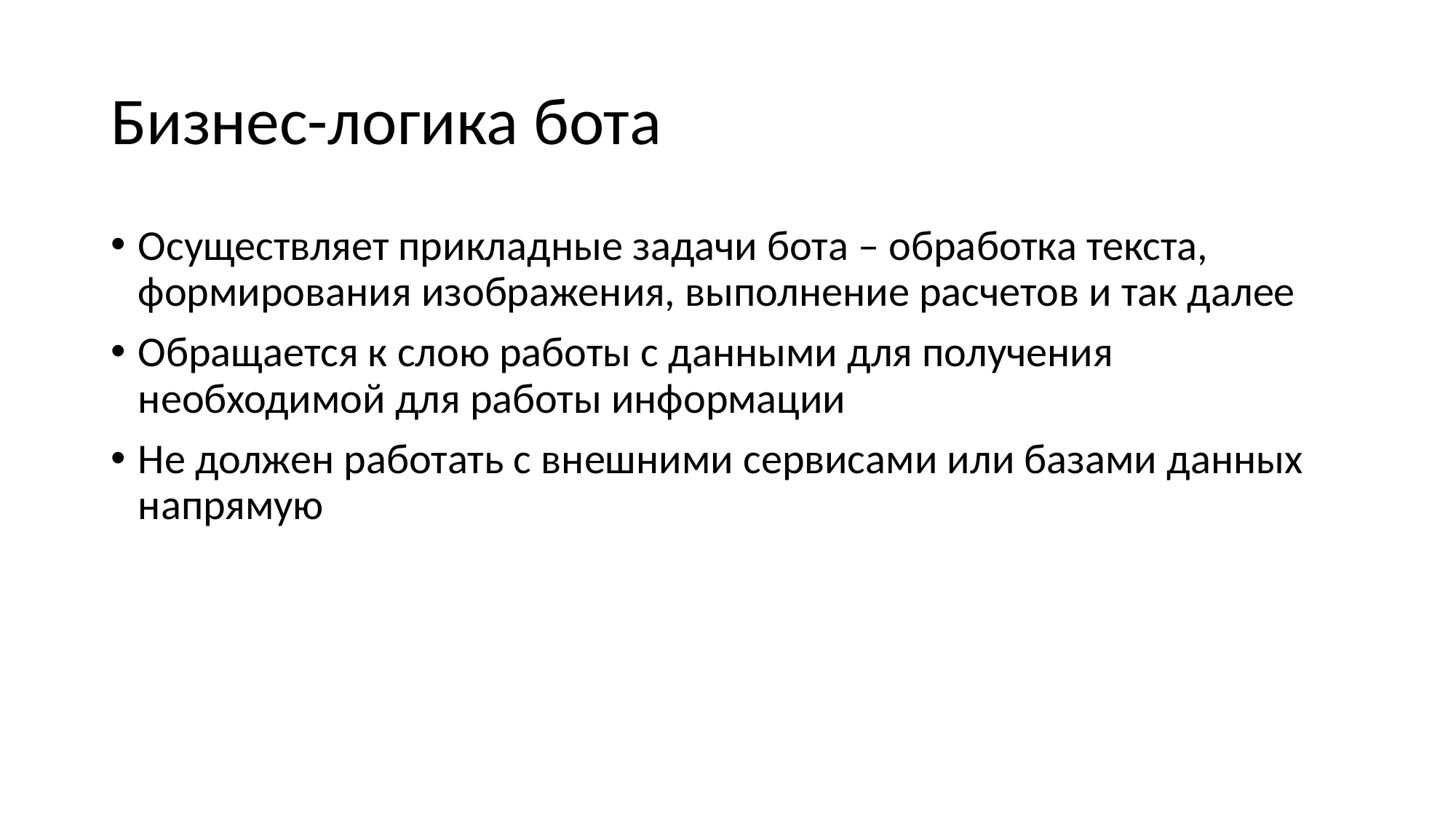

# Бизнес-логика бота
Осуществляет прикладные задачи бота – обработка текста, формирования изображения, выполнение расчетов и так далее
Обращается к слою работы с данными для получения необходимой для работы информации
Не должен работать с внешними сервисами или базами данных напрямую